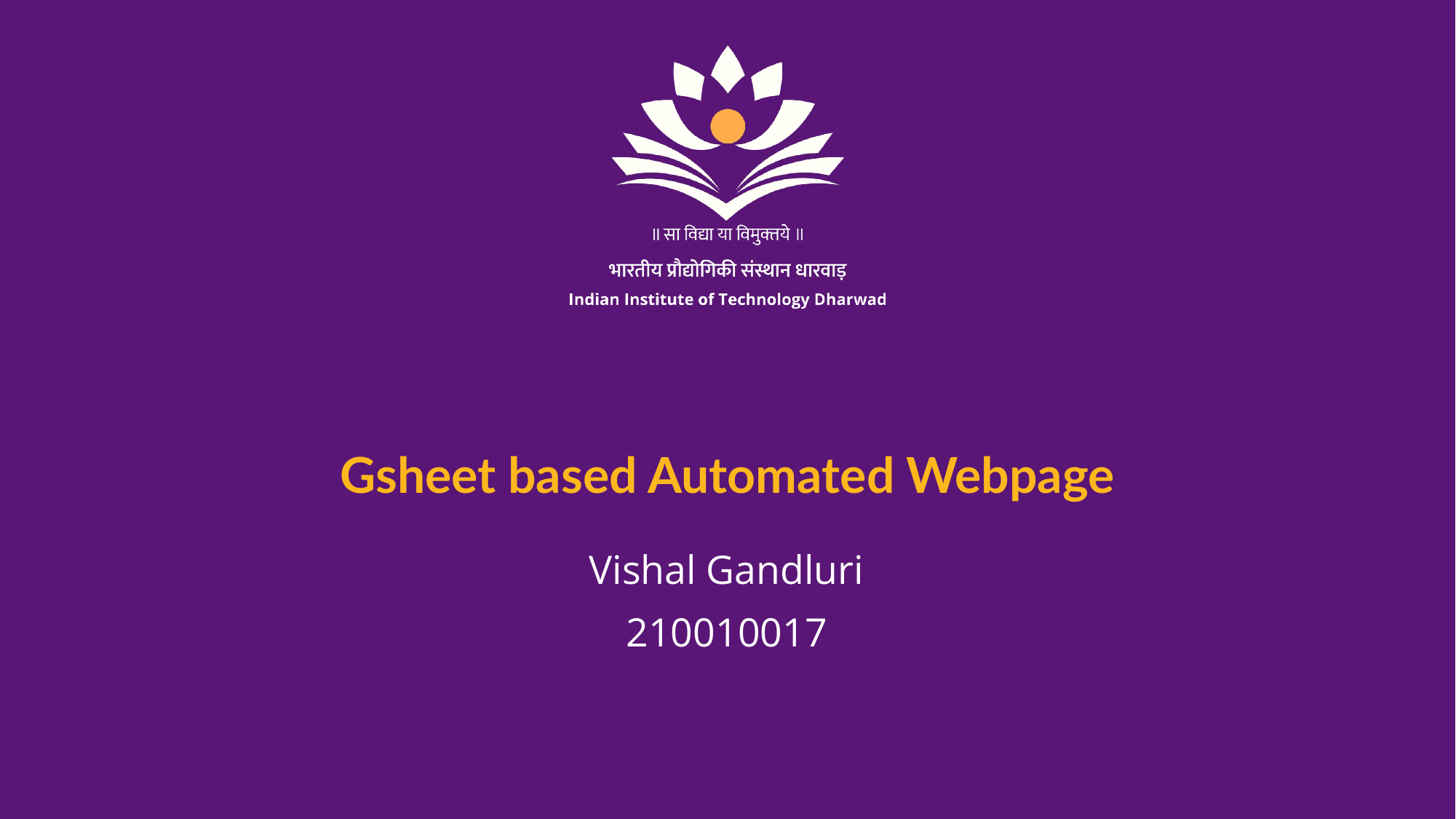

# Gsheet based Automated Webpage
Vishal Gandluri

210010017